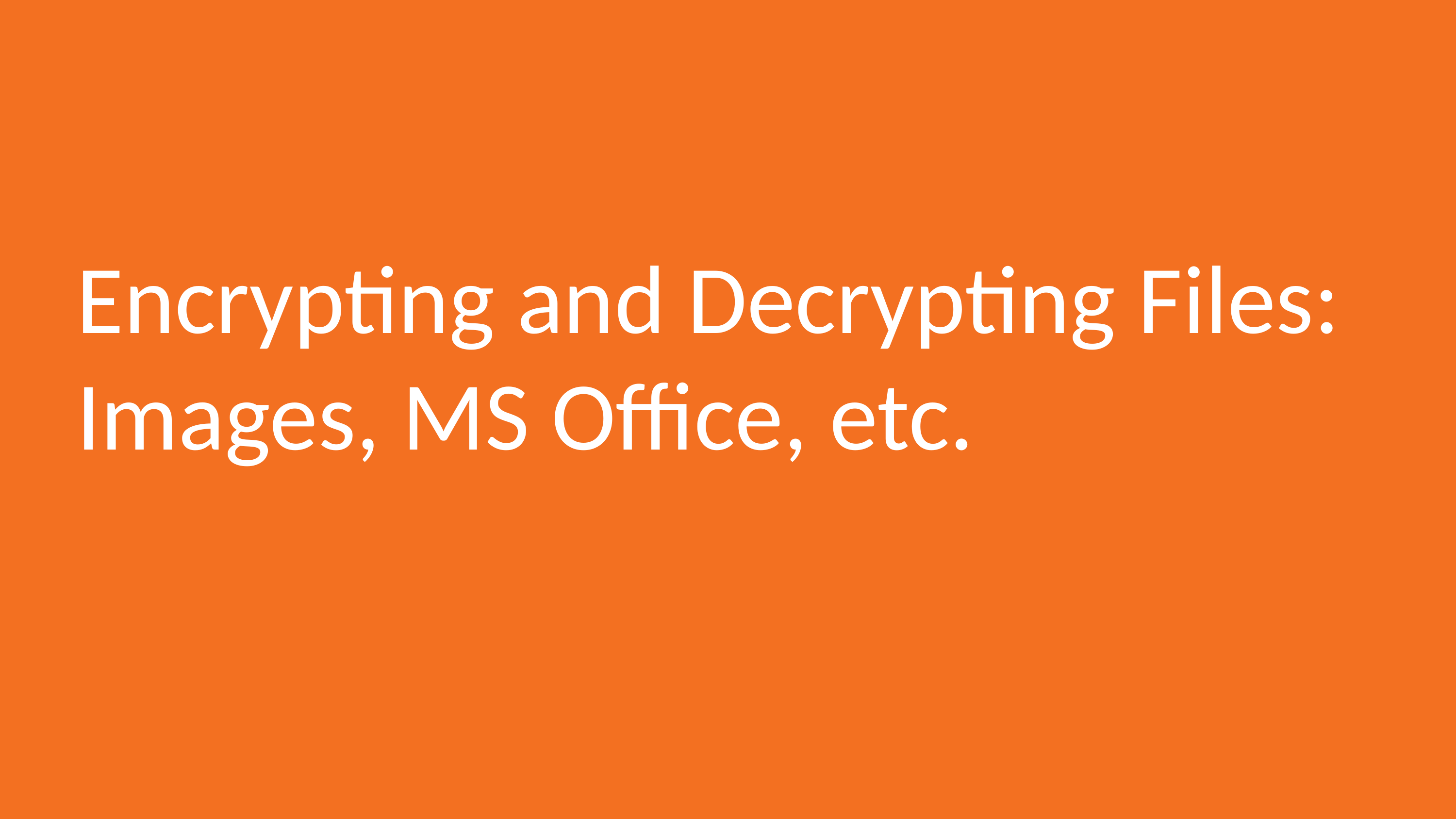

# Encrypting and Decrypting Files: Images, MS Office, etc.